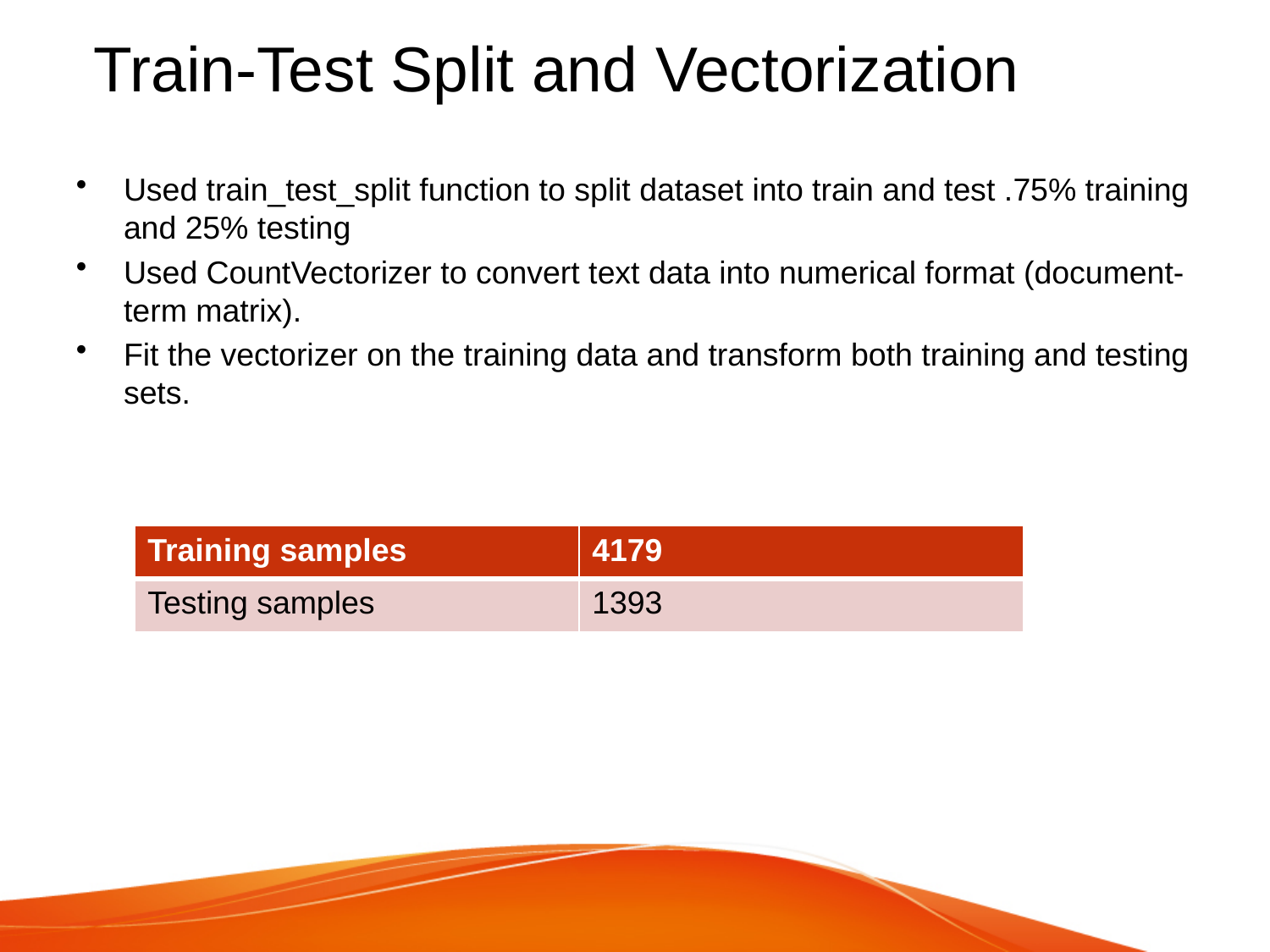

# Train-Test Split and Vectorization
Used train_test_split function to split dataset into train and test .75% training and 25% testing
Used CountVectorizer to convert text data into numerical format (document-term matrix).
Fit the vectorizer on the training data and transform both training and testing sets.
| Training samples | 4179 |
| --- | --- |
| Testing samples | 1393 |